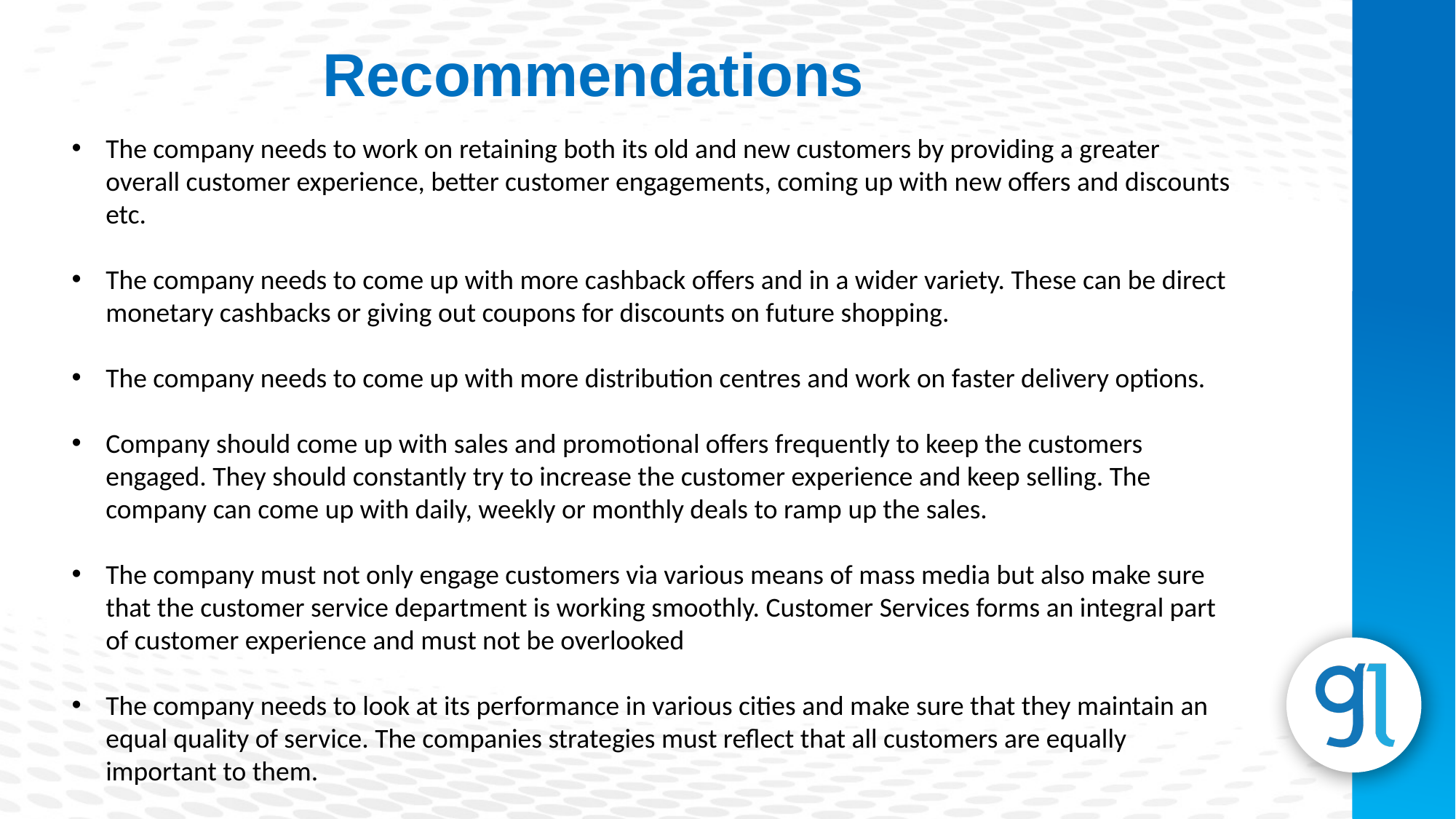

Recommendations
The company needs to work on retaining both its old and new customers by providing a greater overall customer experience, better customer engagements, coming up with new offers and discounts etc.

The company needs to come up with more cashback offers and in a wider variety. These can be direct monetary cashbacks or giving out coupons for discounts on future shopping.

The company needs to come up with more distribution centres and work on faster delivery options.

Company should come up with sales and promotional offers frequently to keep the customers engaged. They should constantly try to increase the customer experience and keep selling. The company can come up with daily, weekly or monthly deals to ramp up the sales.

The company must not only engage customers via various means of mass media but also make sure that the customer service department is working smoothly. Customer Services forms an integral part of customer experience and must not be overlooked

The company needs to look at its performance in various cities and make sure that they maintain an equal quality of service. The companies strategies must reflect that all customers are equally important to them.